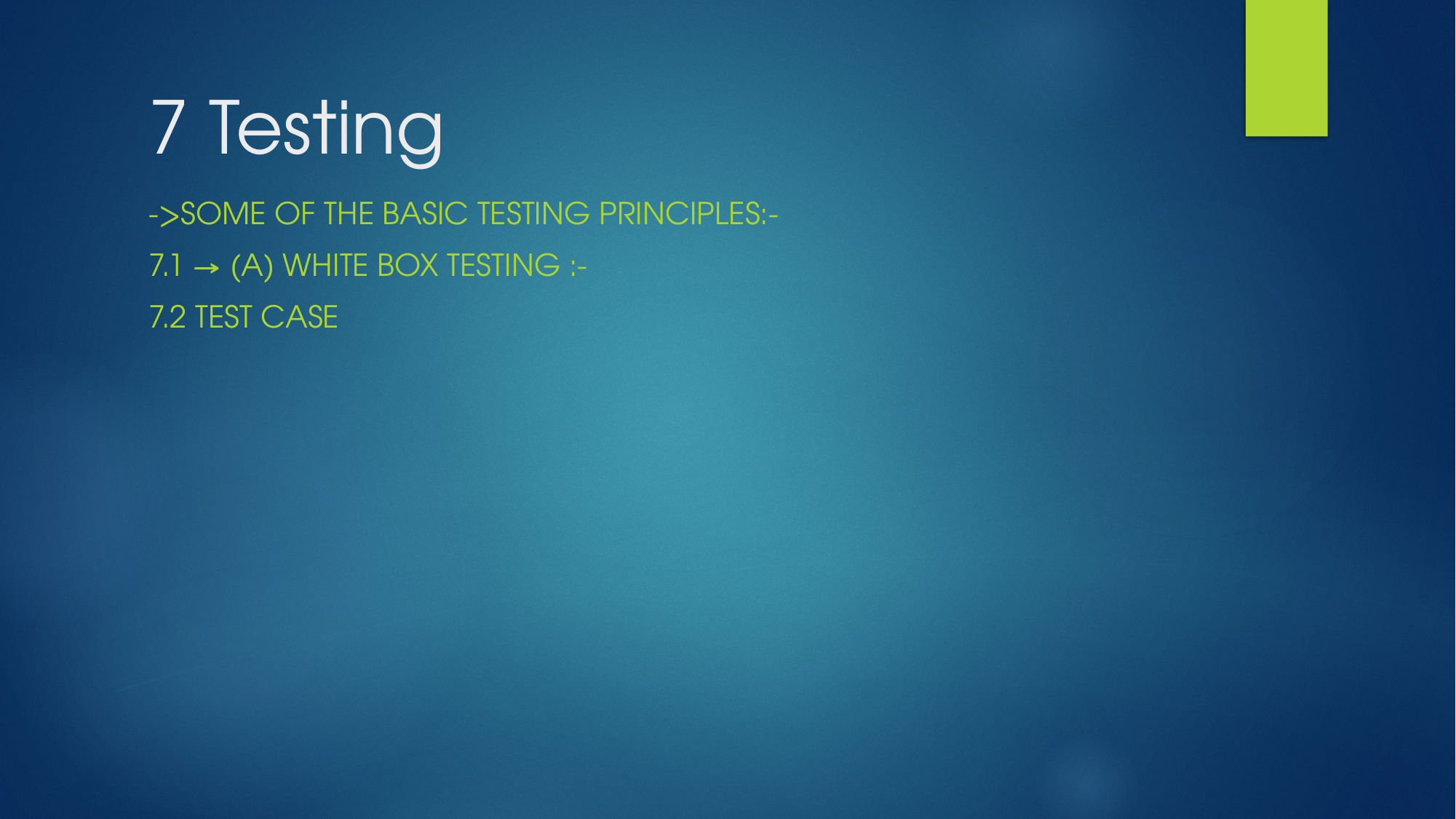

# 7 Testing
->Some of the basic testing Principles:-
7.1 → (a) White Box Testing :-
7.2 Test Case